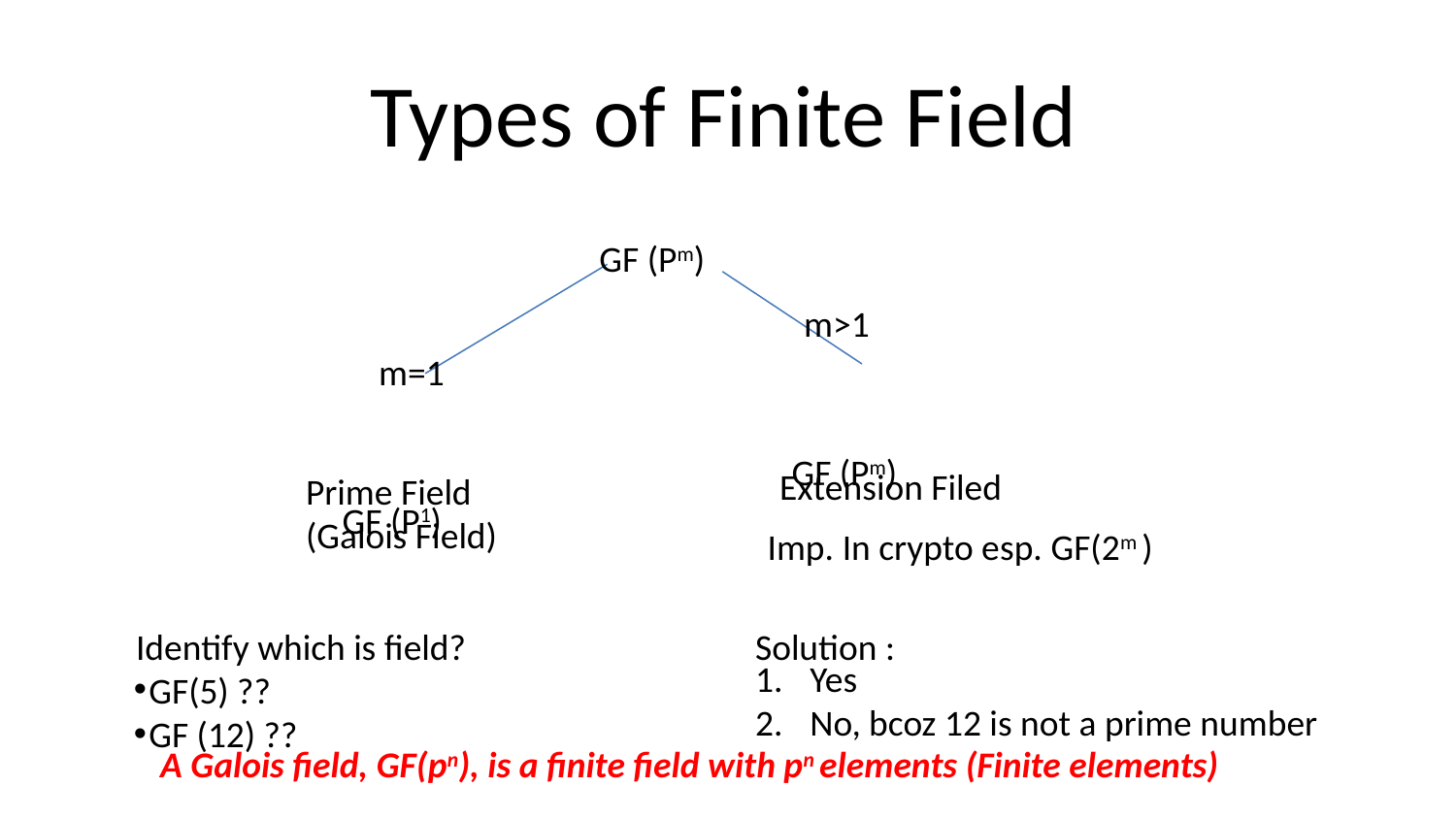

# Types of Finite Field
GF (Pm)
m>1
m=1

GF (Pm)
GF (P1)

Extension Filed
Imp. In crypto esp. GF(2m )
Prime Field  (Galois Field)
Identify which is field?
GF(5) ??
GF (12) ??
Solution :
Yes
No, bcoz 12 is not a prime number
A Galois field, GF(pn), is a finite field with pn elements (Finite elements)